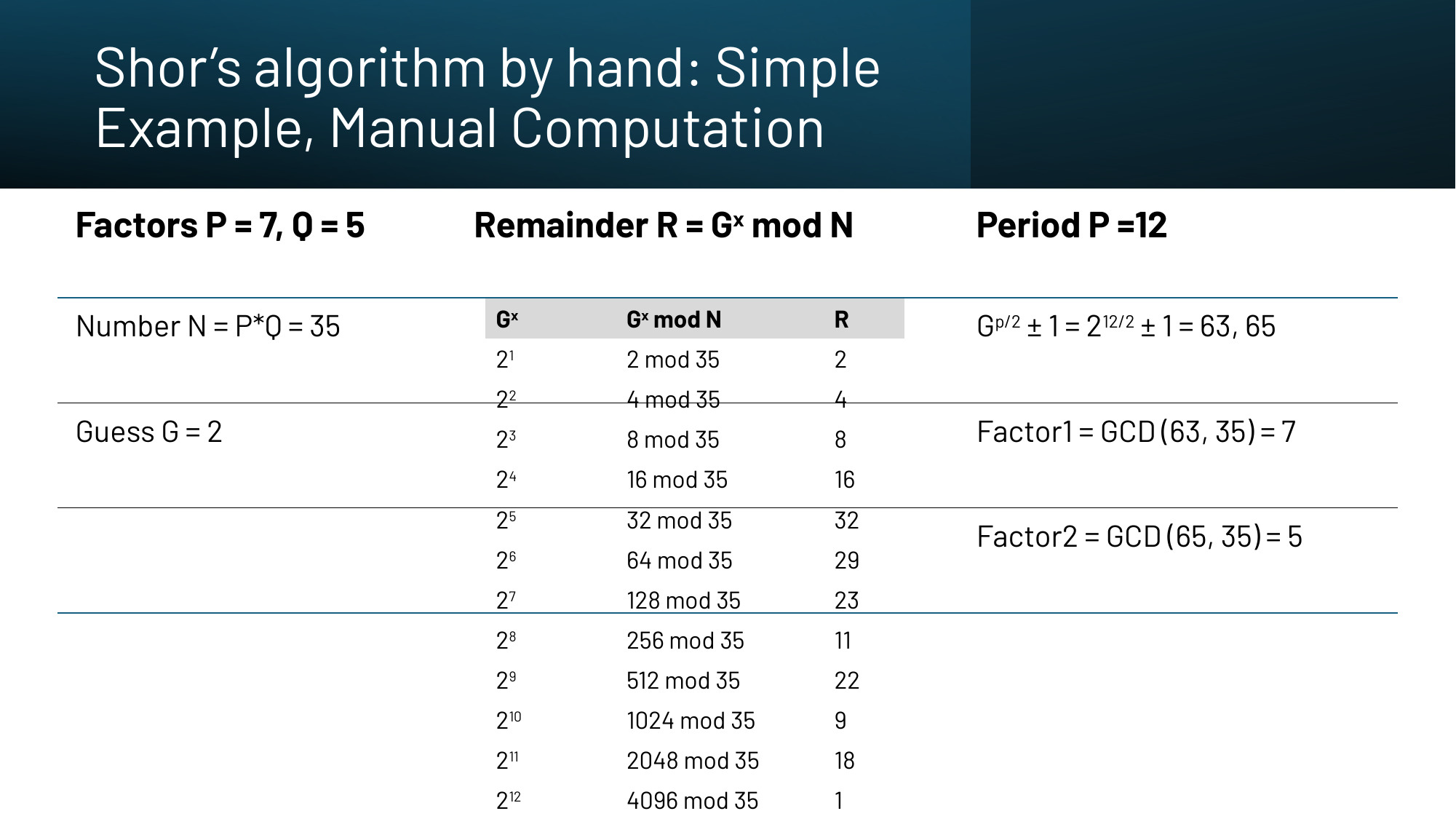

# Shor’s algorithm by hand: Simple Example, Manual Computation
| Factors P = 7, Q = 5 | Remainder R = Gx mod N | Period P =12 |
| --- | --- | --- |
| Number N = P\*Q = 35 |  | Gp/2 ± 1 = 212/2 ± 1 = 63, 65 |
| Guess G = 2 |  | Factor1 = GCD (63, 35) = 7 |
|  |  | Factor2 = GCD (65, 35) = 5 |
| Gx | Gx mod N | R |
| --- | --- | --- |
| 21 | 2 mod 35 | 2 |
| 22 | 4 mod 35 | 4 |
| 23 | 8 mod 35 | 8 |
| 24 | 16 mod 35 | 16 |
| 25 | 32 mod 35 | 32 |
| 26 | 64 mod 35 | 29 |
| 27 | 128 mod 35 | 23 |
| 28 | 256 mod 35 | 11 |
| 29 | 512 mod 35 | 22 |
| 210 | 1024 mod 35 | 9 |
| 211 | 2048 mod 35 | 18 |
| 212 | 4096 mod 35 | 1 |